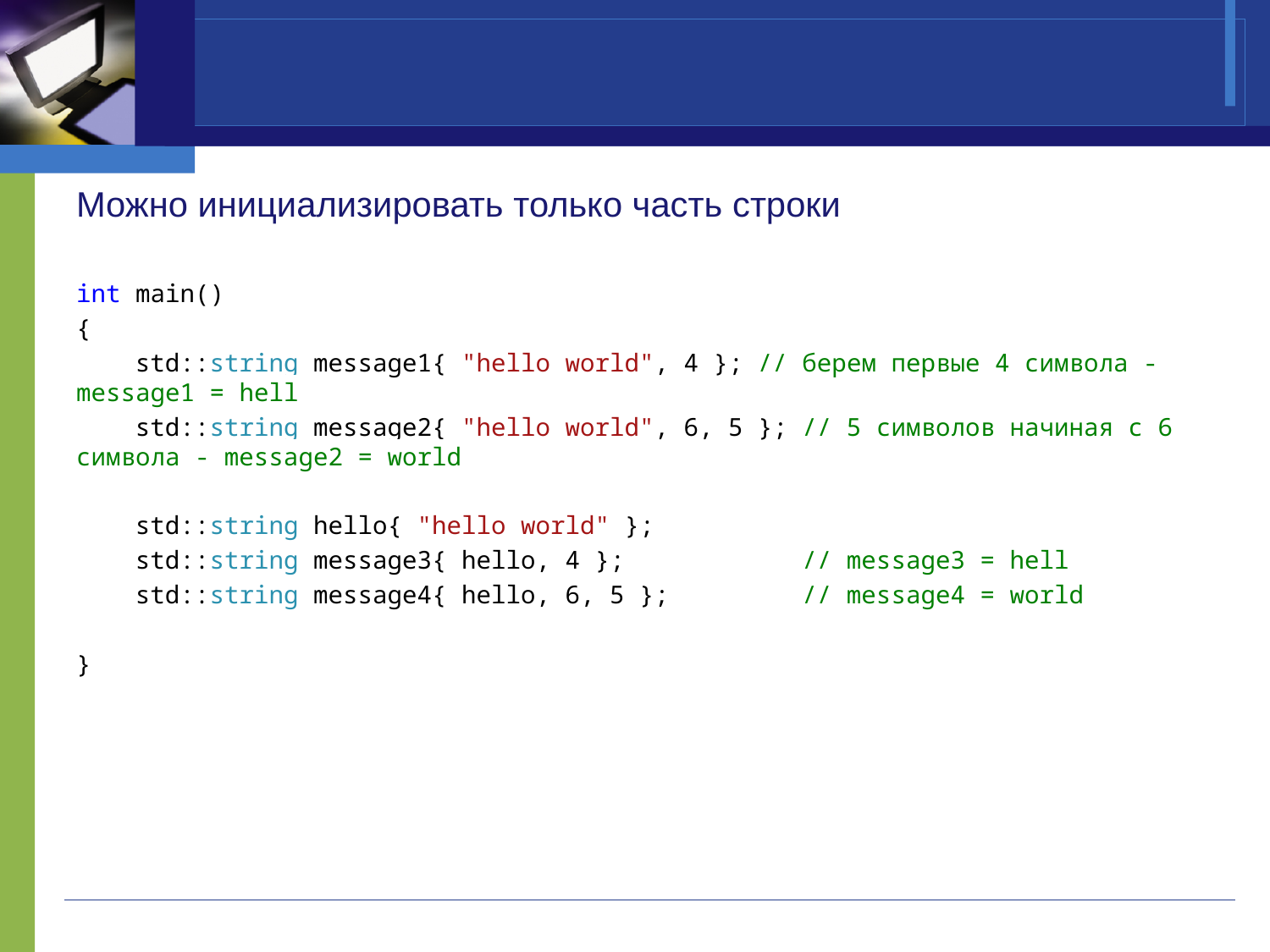

#
Можно инициализировать только часть строки

int main()
{
    std::string message1{ "hello world", 4 }; // берем первые 4 символа - message1 = hell
    std::string message2{ "hello world", 6, 5 }; // 5 символов начиная с 6 символа - message2 = world

    std::string hello{ "hello world" };
    std::string message3{ hello, 4 };            // message3 = hell
    std::string message4{ hello, 6, 5 };         // message4 = world

}